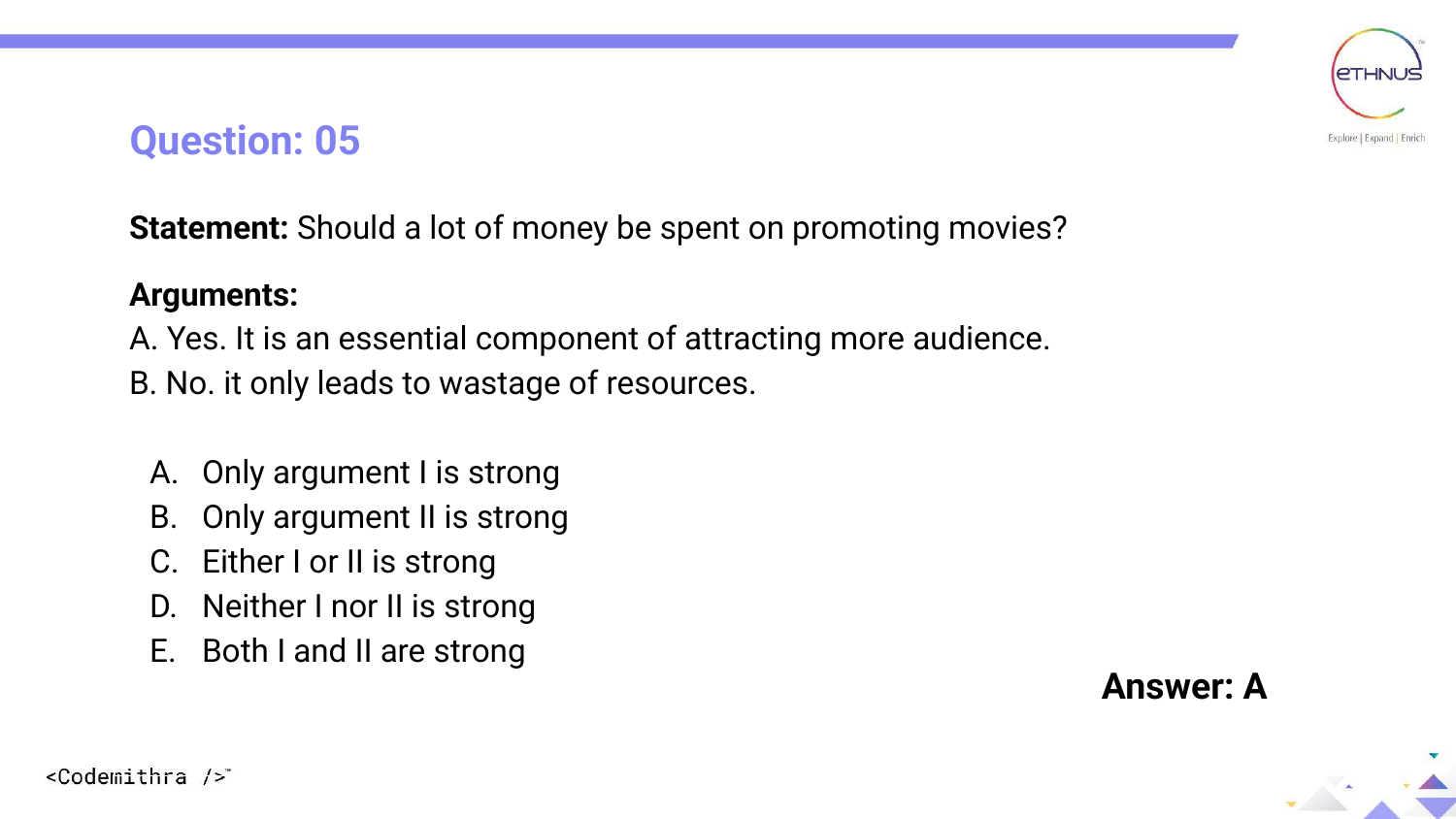

Question: 05
Statement: Should a lot of money be spent on promoting movies?
Arguments:
A. Yes. It is an essential component of attracting more audience.
B. No. it only leads to wastage of resources.

Only argument I is strong
Only argument II is strong
Either I or II is strong
Neither I nor II is strong
Both I and II are strong

Answer: A